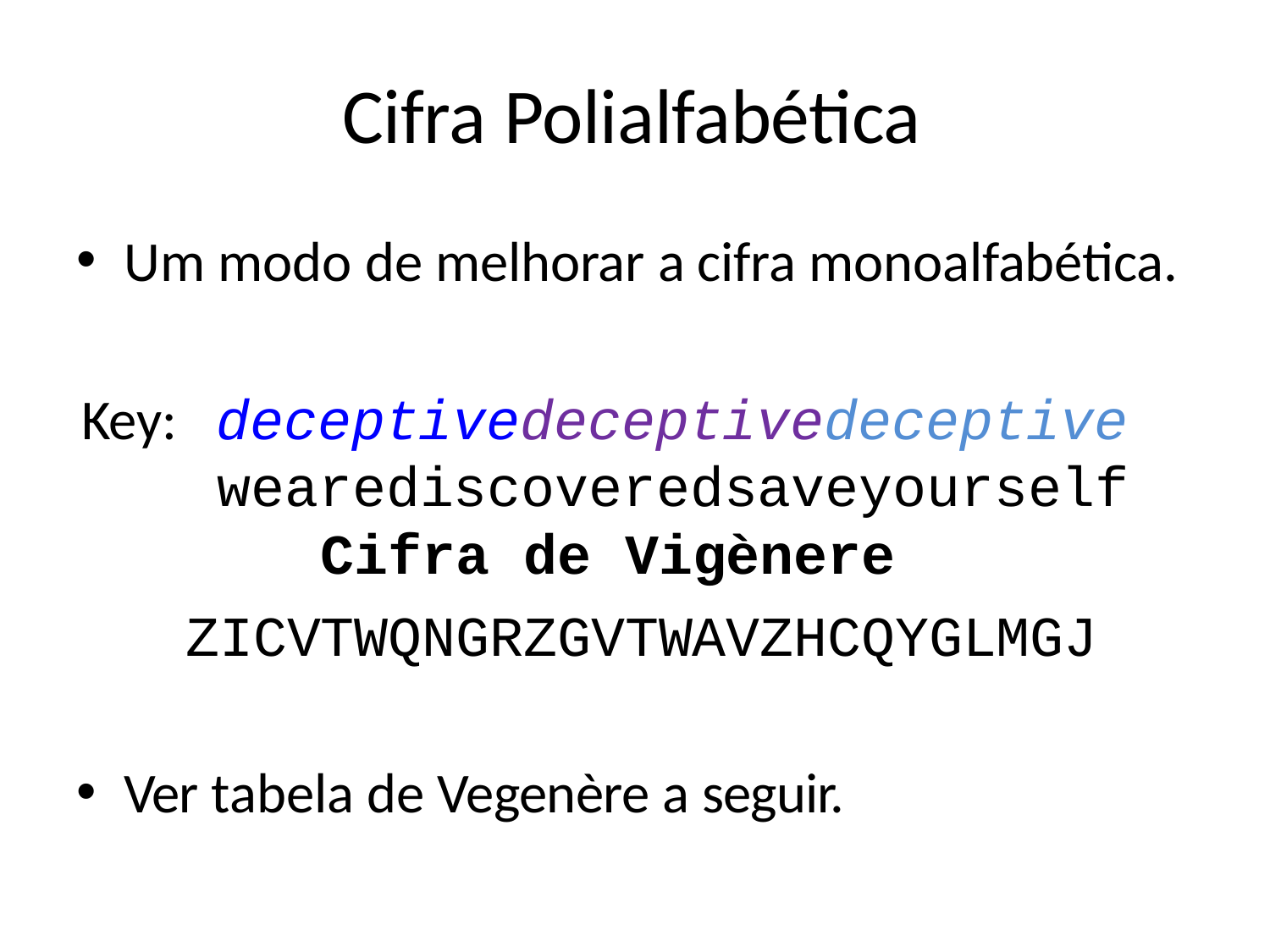

# Cifra Polialfabética
Um modo de melhorar a cifra monoalfabética.

Key:	deceptivedeceptivedeceptive
wearediscoveredsaveyourself
Cifra de Vigènere
ZICVTWQNGRZGVTWAVZHCQYGLMGJ

Ver tabela de Vegenère a seguir.